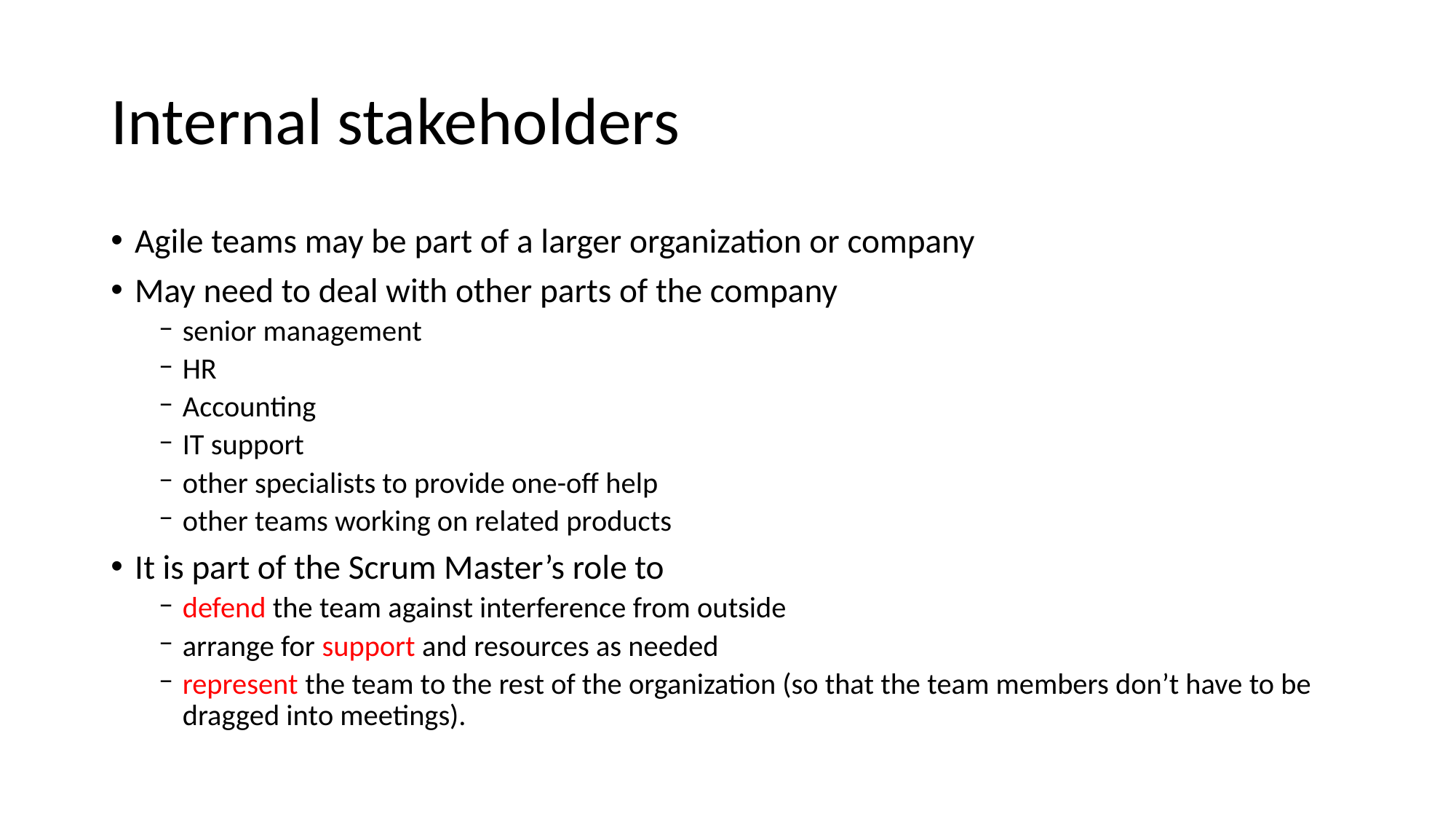

# Internal stakeholders
Agile teams may be part of a larger organization or company
May need to deal with other parts of the company
senior management
HR
Accounting
IT support
other specialists to provide one-off help
other teams working on related products
It is part of the Scrum Master’s role to
defend the team against interference from outside
arrange for support and resources as needed
represent the team to the rest of the organization (so that the team members don’t have to be dragged into meetings).